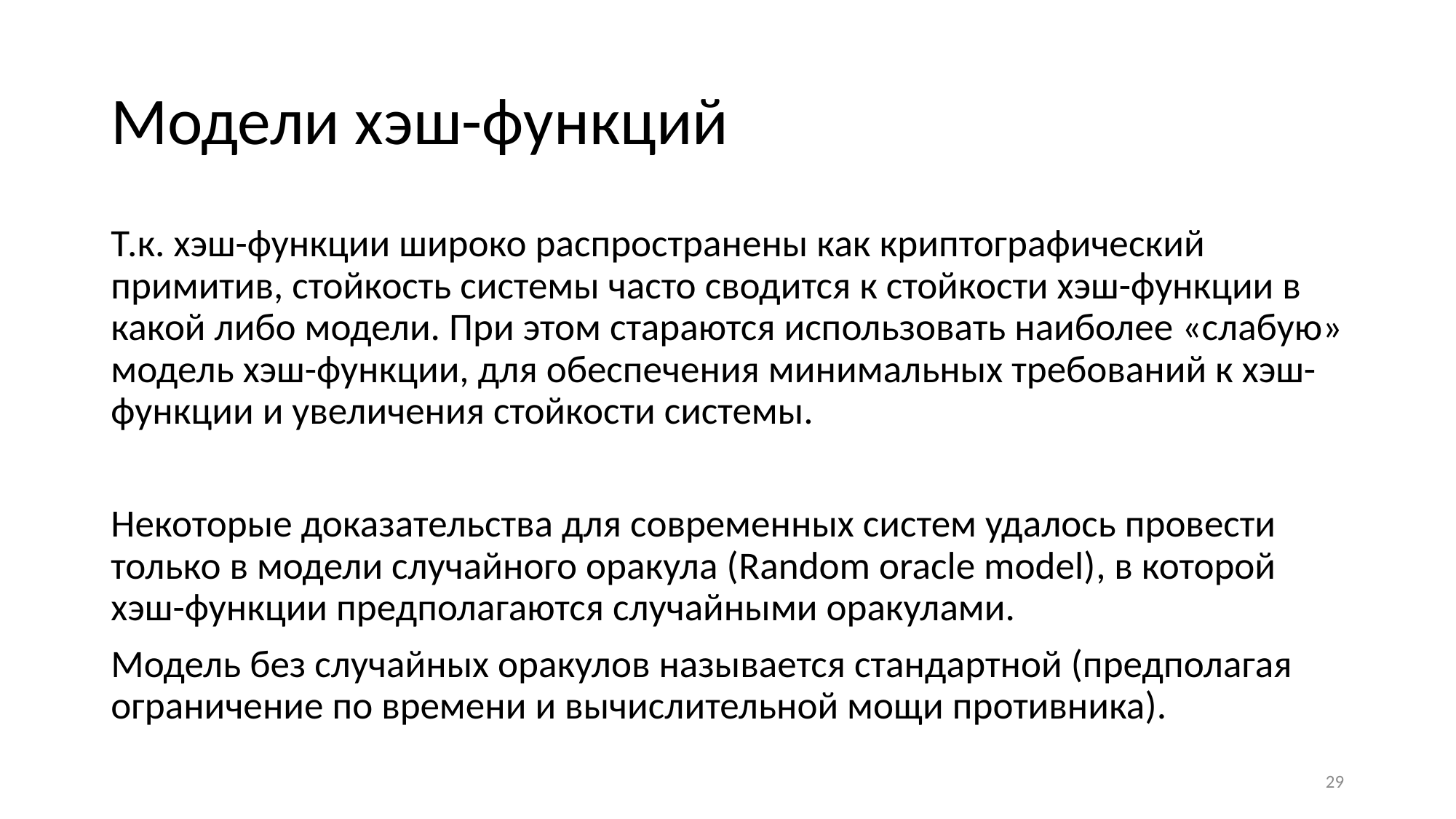

# Модели хэш-функций
Т.к. хэш-функции широко распространены как криптографический примитив, стойкость системы часто сводится к стойкости хэш-функции в какой либо модели. При этом стараются использовать наиболее «слабую» модель хэш-функции, для обеспечения минимальных требований к хэш-функции и увеличения стойкости системы.

Некоторые доказательства для современных систем удалось провести только в модели случайного оракула (Random oracle model), в которой хэш-функции предполагаются случайными оракулами.
Модель без случайных оракулов называется стандартной (предполагая ограничение по времени и вычислительной мощи противника).
29